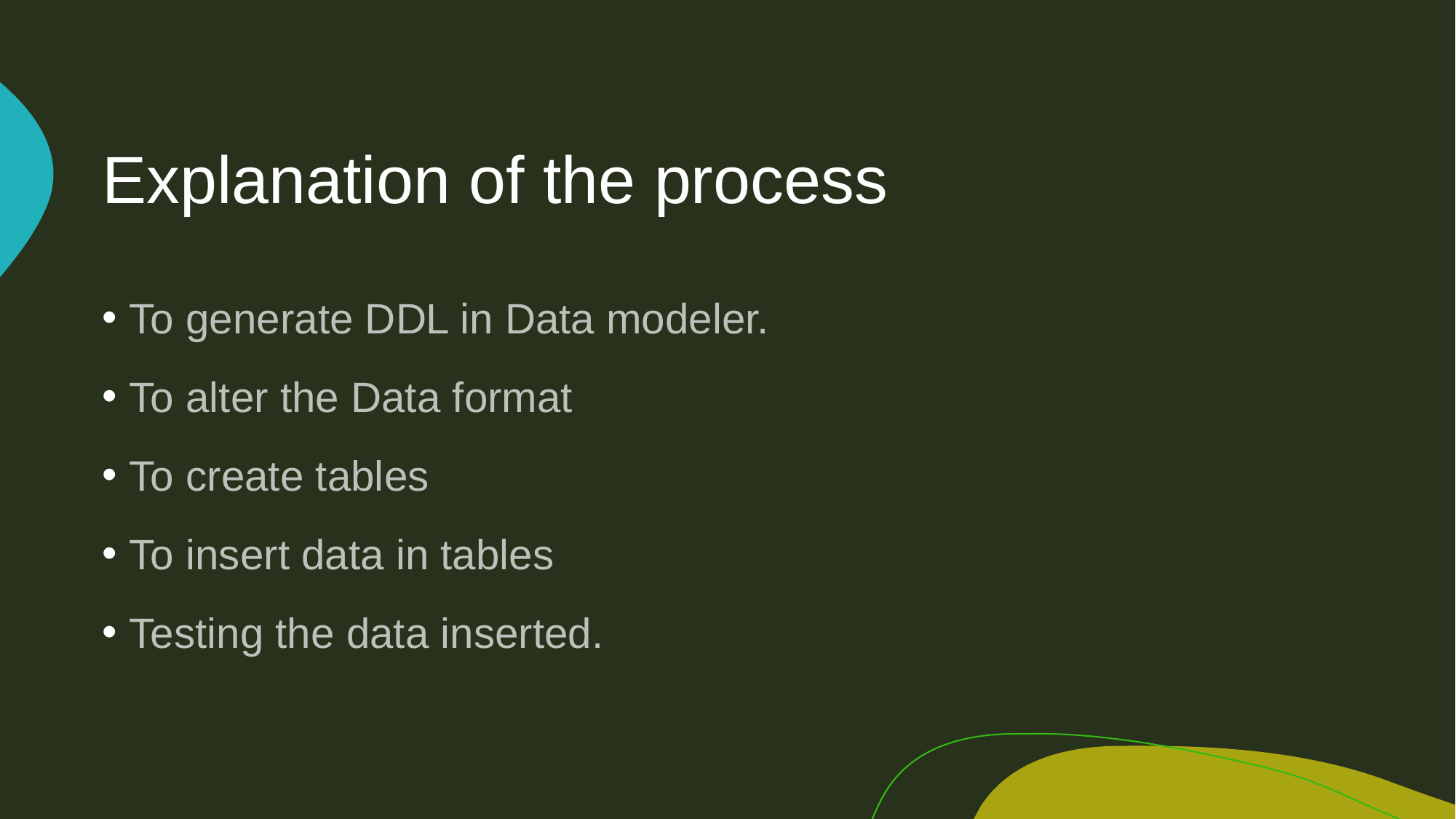

# Explanation of the process
To generate DDL in Data modeler.
To alter the Data format
To create tables
To insert data in tables
Testing the data inserted.